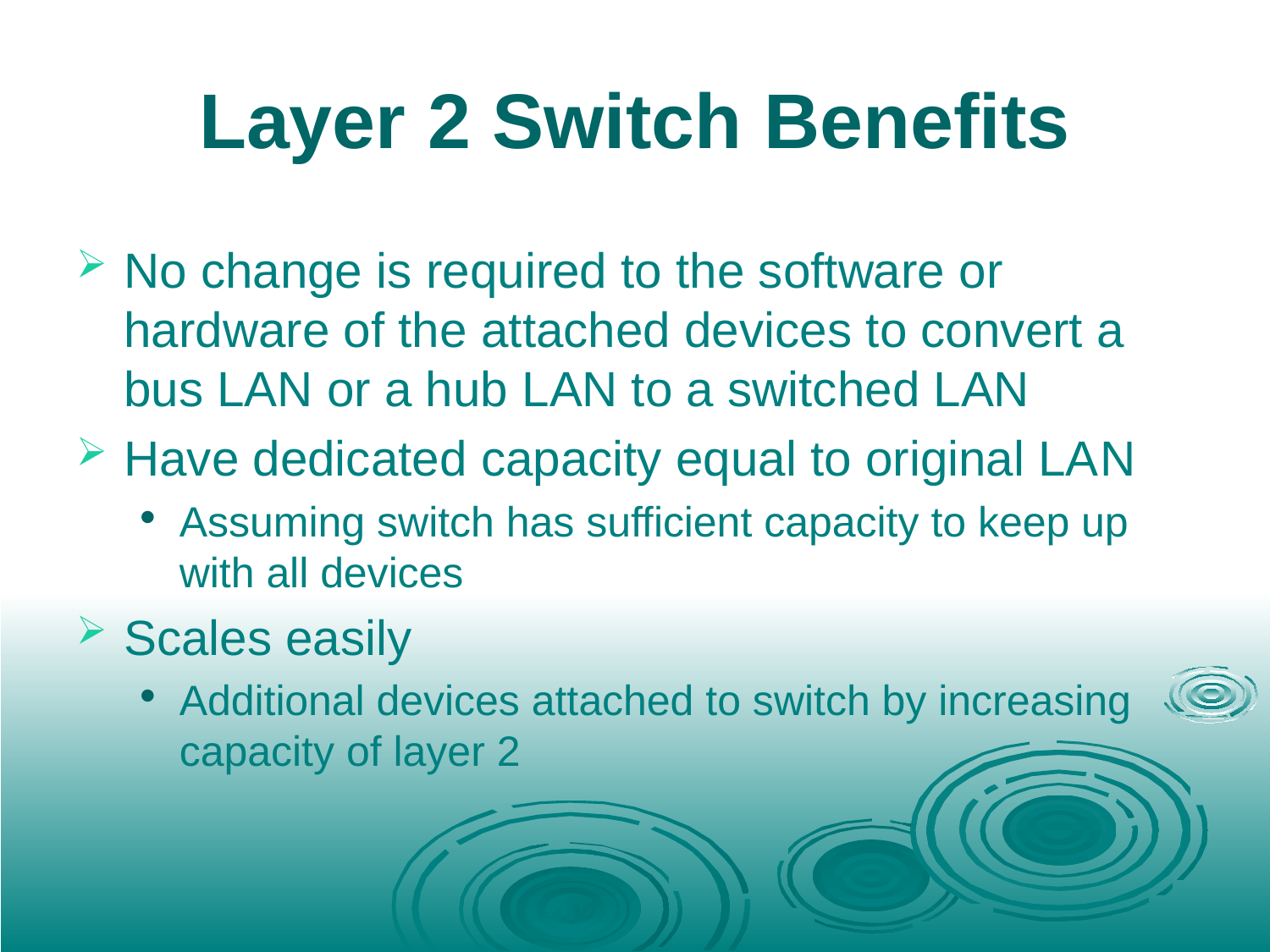

# Layer 2 Switch Benefits
No change is required to the software or hardware of the attached devices to convert a bus LAN or a hub LAN to a switched LAN
Have dedicated capacity equal to original LAN
Assuming switch has sufficient capacity to keep up with all devices
Scales easily
Additional devices attached to switch by increasing capacity of layer 2